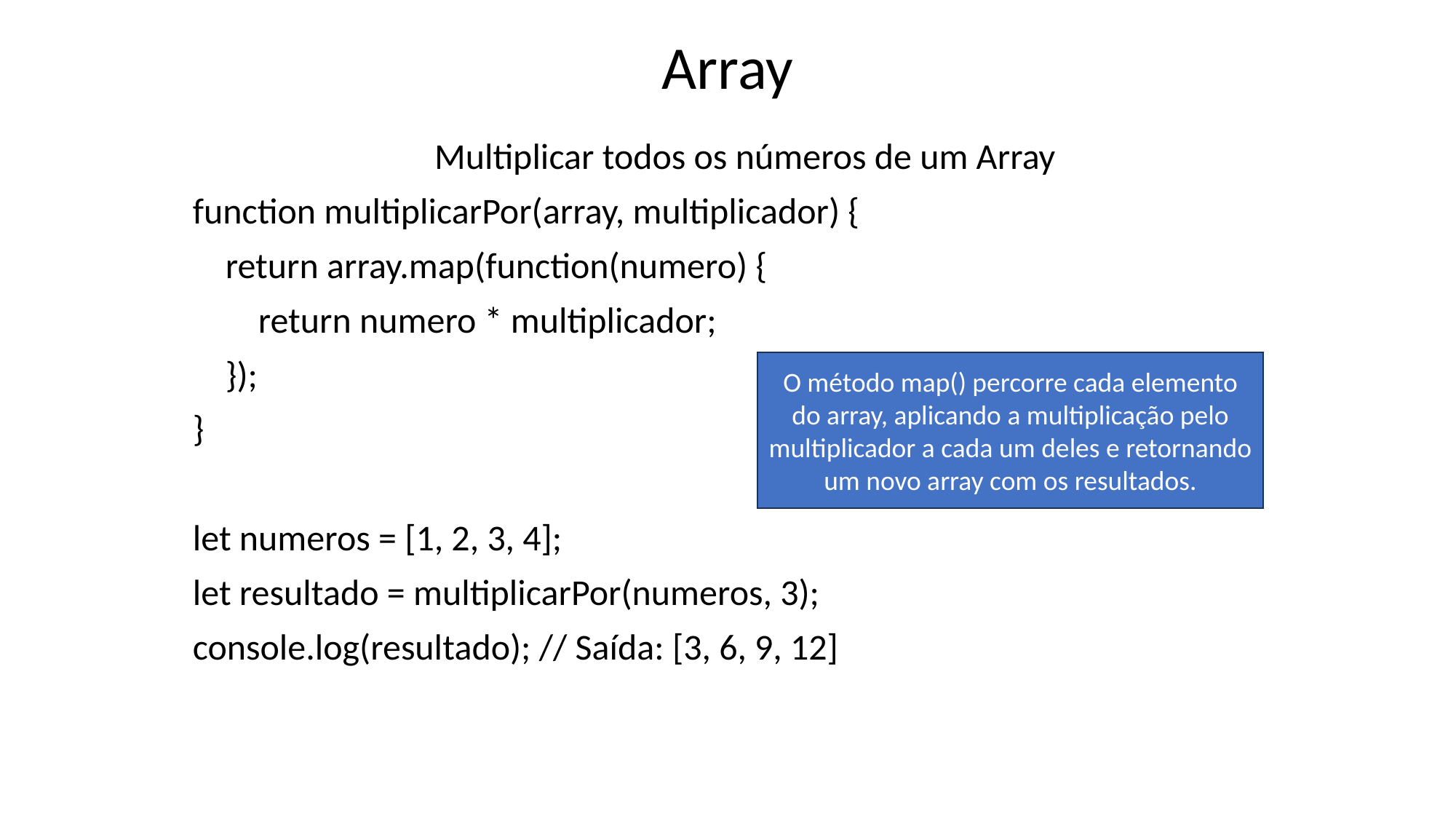

# Array
Multiplicar todos os números de um Array
function multiplicarPor(array, multiplicador) {
    return array.map(function(numero) {
        return numero * multiplicador;
    });
}

let numeros = [1, 2, 3, 4];
let resultado = multiplicarPor(numeros, 3);
console.log(resultado); // Saída: [3, 6, 9, 12]

O método map() percorre cada elemento do array, aplicando a multiplicação pelo multiplicador a cada um deles e retornando um novo array com os resultados.